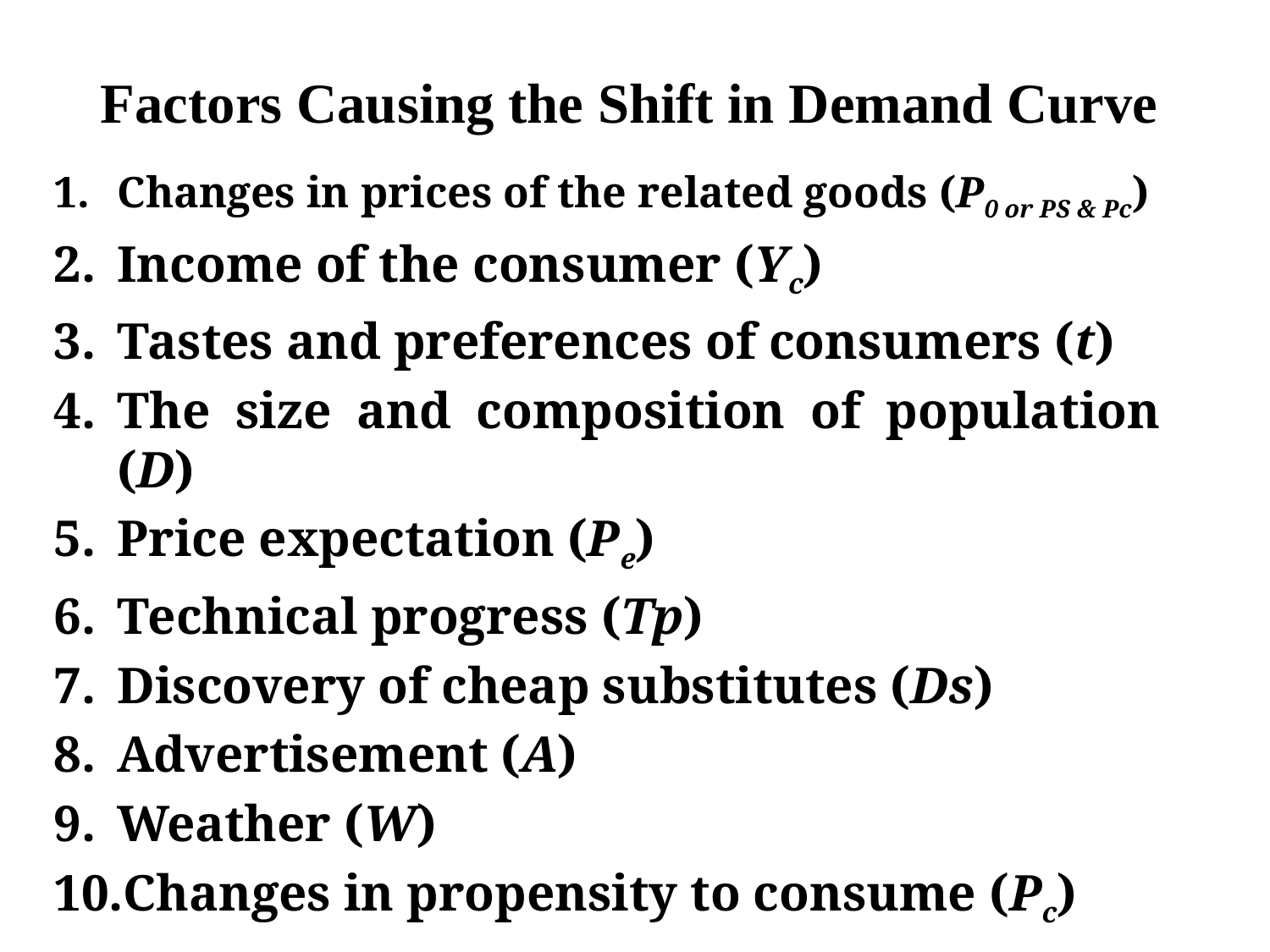

# Factors Causing the Shift in Demand Curve
Changes in prices of the related goods (P0 or PS & Pc)
Income of the consumer (Yc)
Tastes and preferences of consumers (t)
The size and composition of population (D)
Price expectation (Pe)
Technical progress (Tp)
Discovery of cheap substitutes (Ds)
Advertisement (A)
Weather (W)
Changes in propensity to consume (Pc)